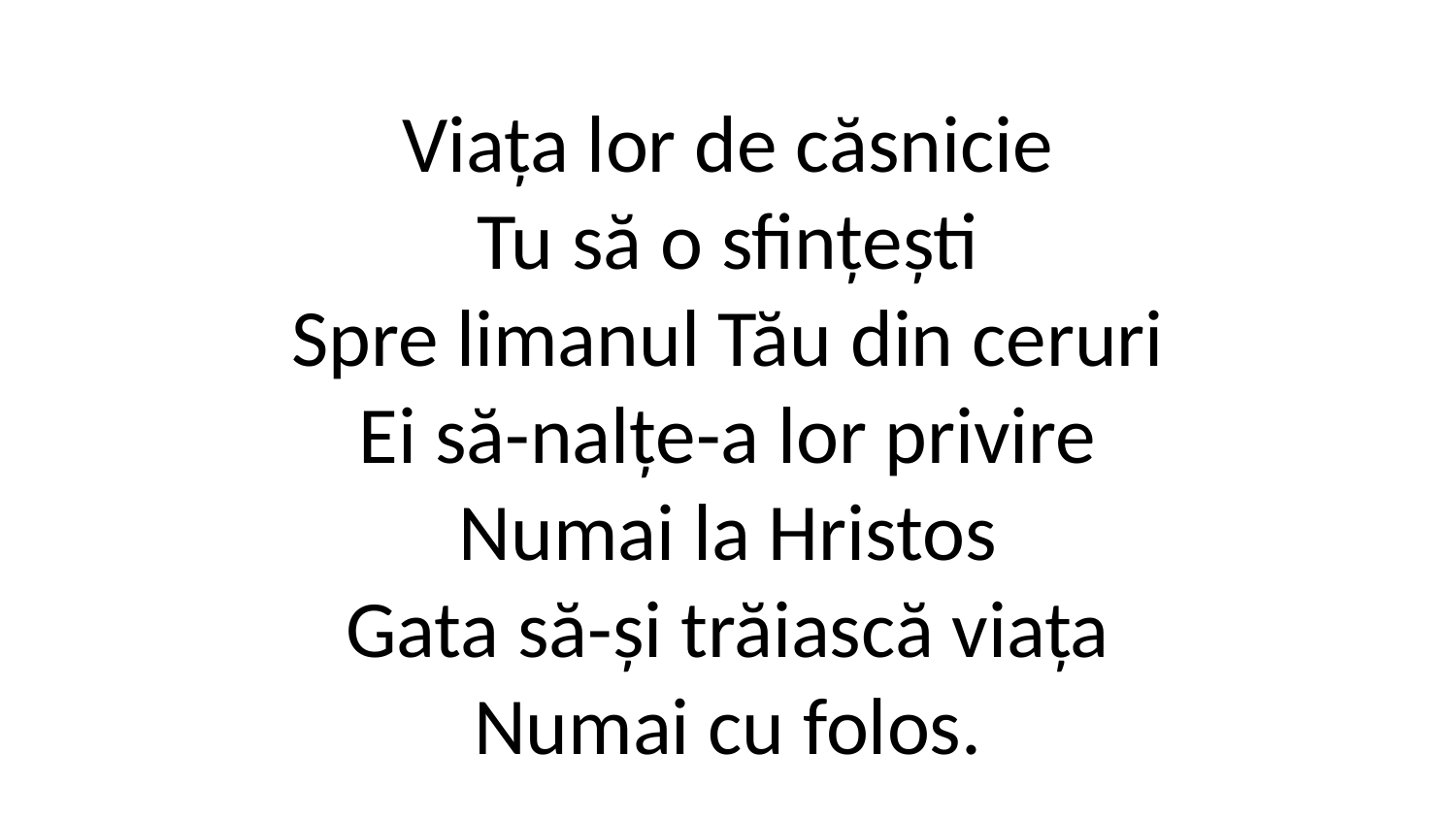

Viața lor de căsnicie
Tu să o sfințești
Spre limanul Tău din ceruri
Ei să-nalțe-a lor privire
Numai la Hristos
Gata să-și trăiască viața
Numai cu folos.